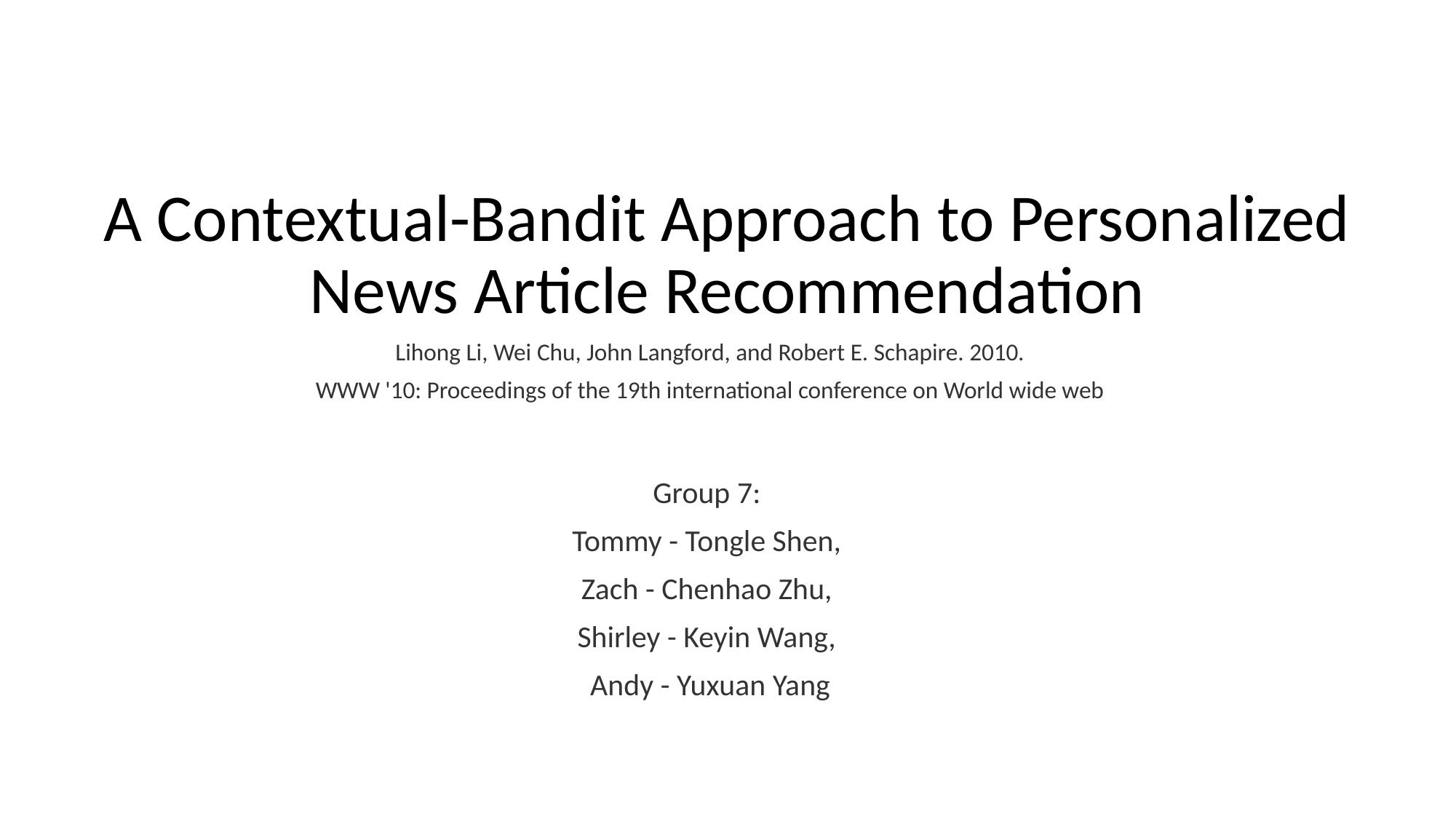

# A Contextual-Bandit Approach to Personalized News Article Recommendation
Lihong Li, Wei Chu, John Langford, and Robert E. Schapire. 2010.
WWW '10: Proceedings of the 19th international conference on World wide web

Group 7:
Tommy - Tongle Shen,
Zach - Chenhao Zhu,
Shirley - Keyin Wang,
Andy - Yuxuan Yang